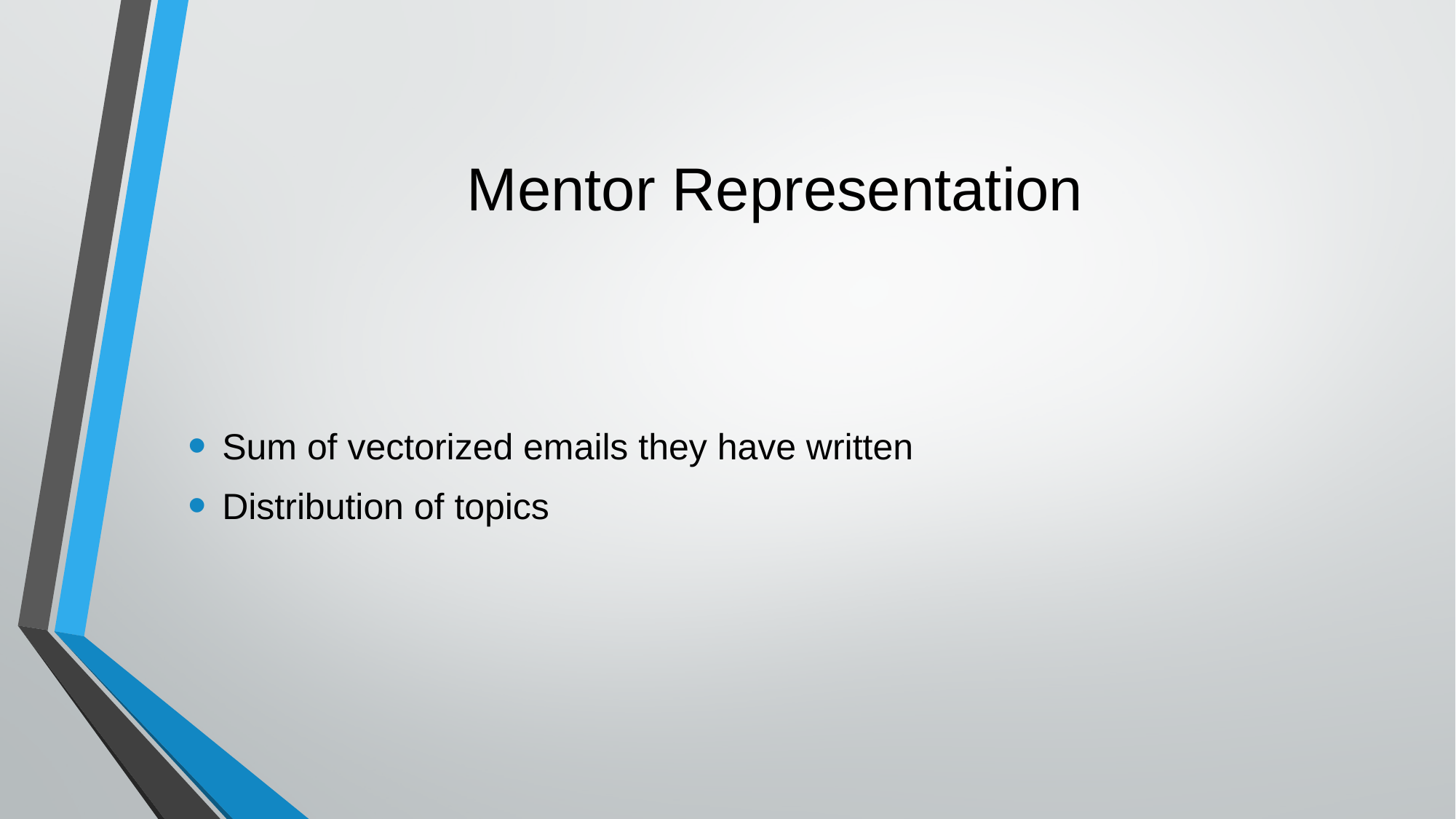

# Mentor Representation
Sum of vectorized emails they have written
Distribution of topics